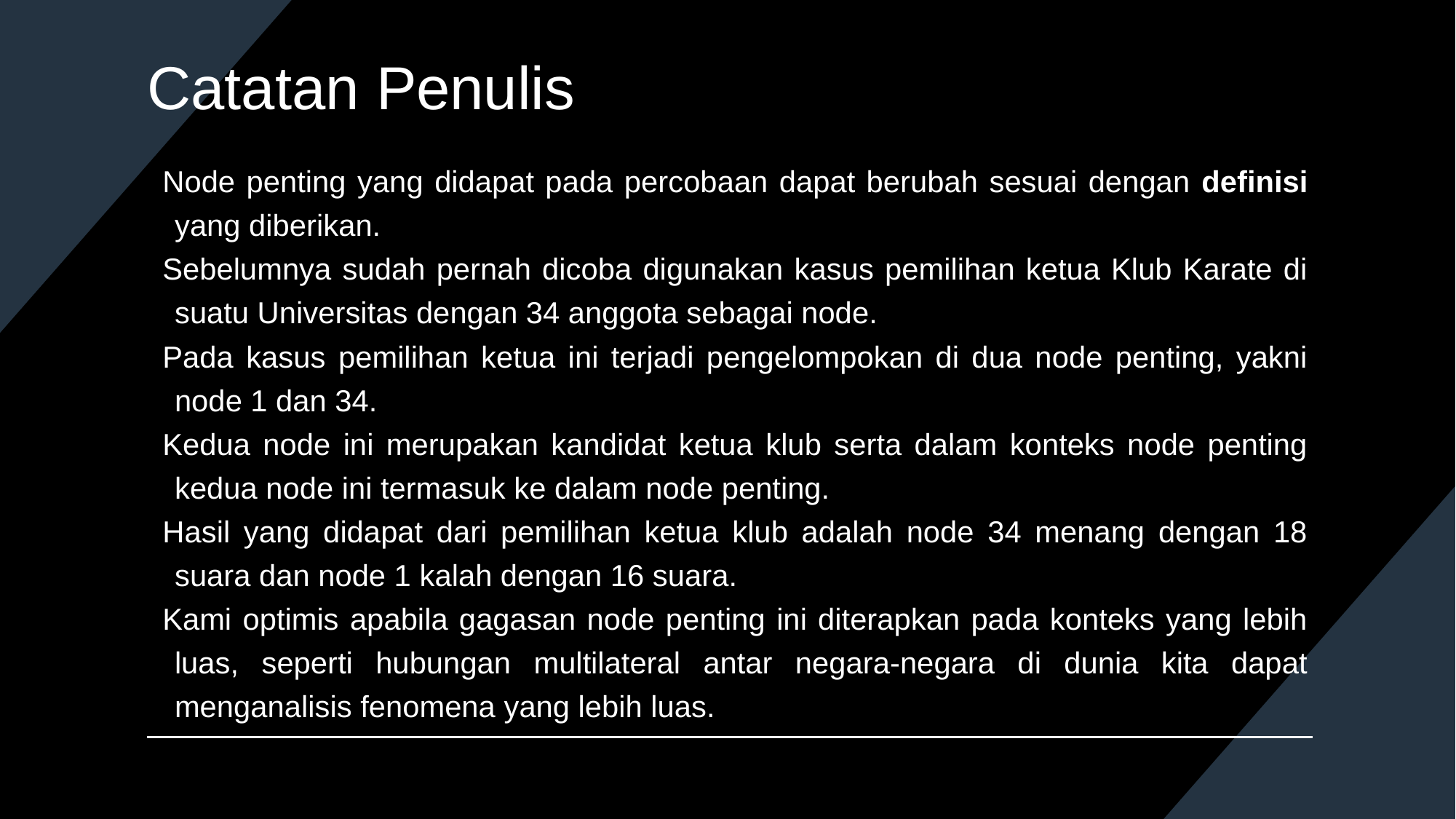

# Catatan Penulis
Node penting yang didapat pada percobaan dapat berubah sesuai dengan definisi yang diberikan.
Sebelumnya sudah pernah dicoba digunakan kasus pemilihan ketua Klub Karate di suatu Universitas dengan 34 anggota sebagai node.
Pada kasus pemilihan ketua ini terjadi pengelompokan di dua node penting, yakni node 1 dan 34.
Kedua node ini merupakan kandidat ketua klub serta dalam konteks node penting kedua node ini termasuk ke dalam node penting.
Hasil yang didapat dari pemilihan ketua klub adalah node 34 menang dengan 18 suara dan node 1 kalah dengan 16 suara.
Kami optimis apabila gagasan node penting ini diterapkan pada konteks yang lebih luas, seperti hubungan multilateral antar negara-negara di dunia kita dapat menganalisis fenomena yang lebih luas.